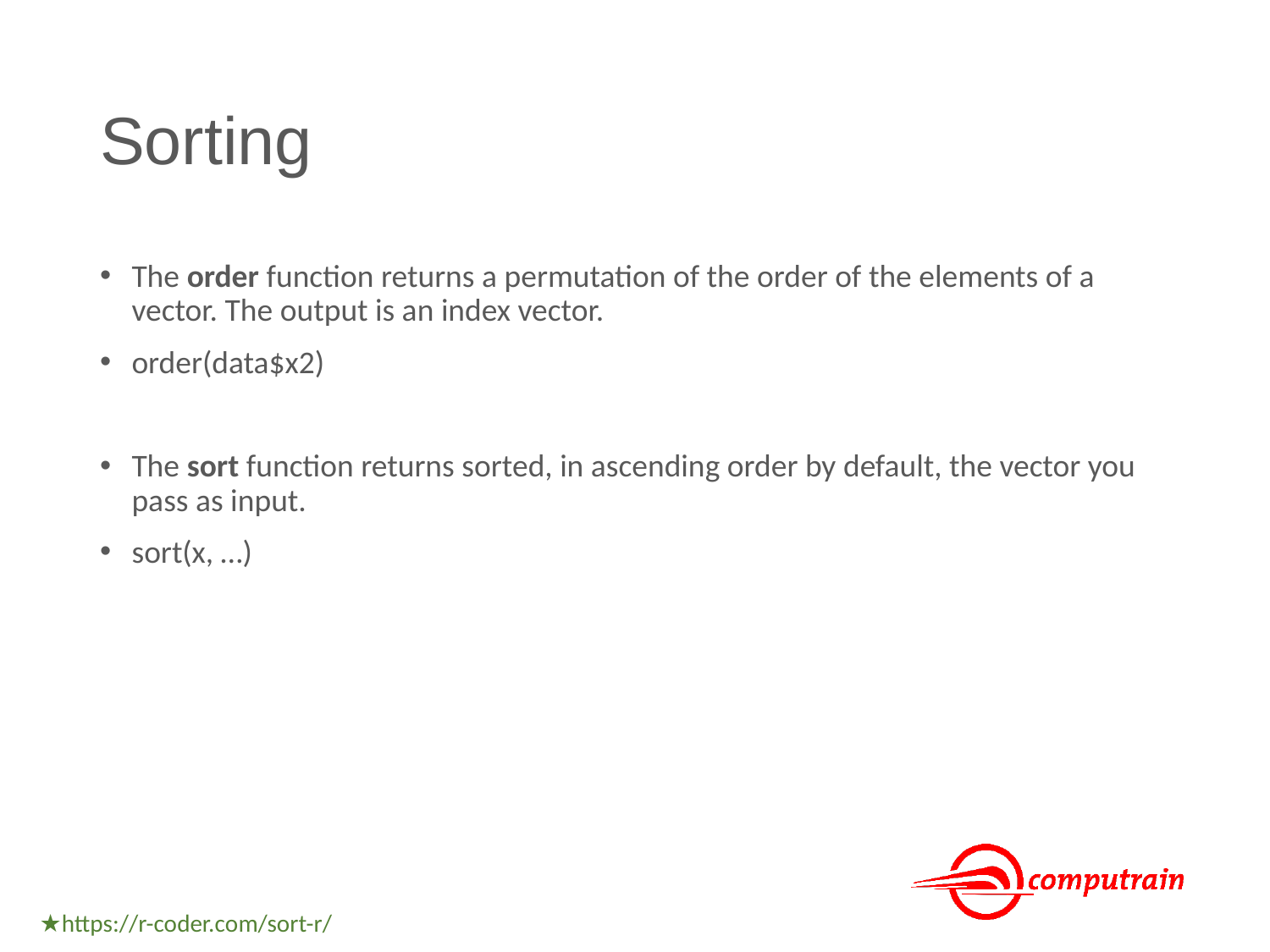

# Sorting
The order function returns a permutation of the order of the elements of a vector. The output is an index vector.
order(data$x2)

The sort function returns sorted, in ascending order by default, the vector you pass as input.
sort(x, …)

★https://r-coder.com/sort-r/